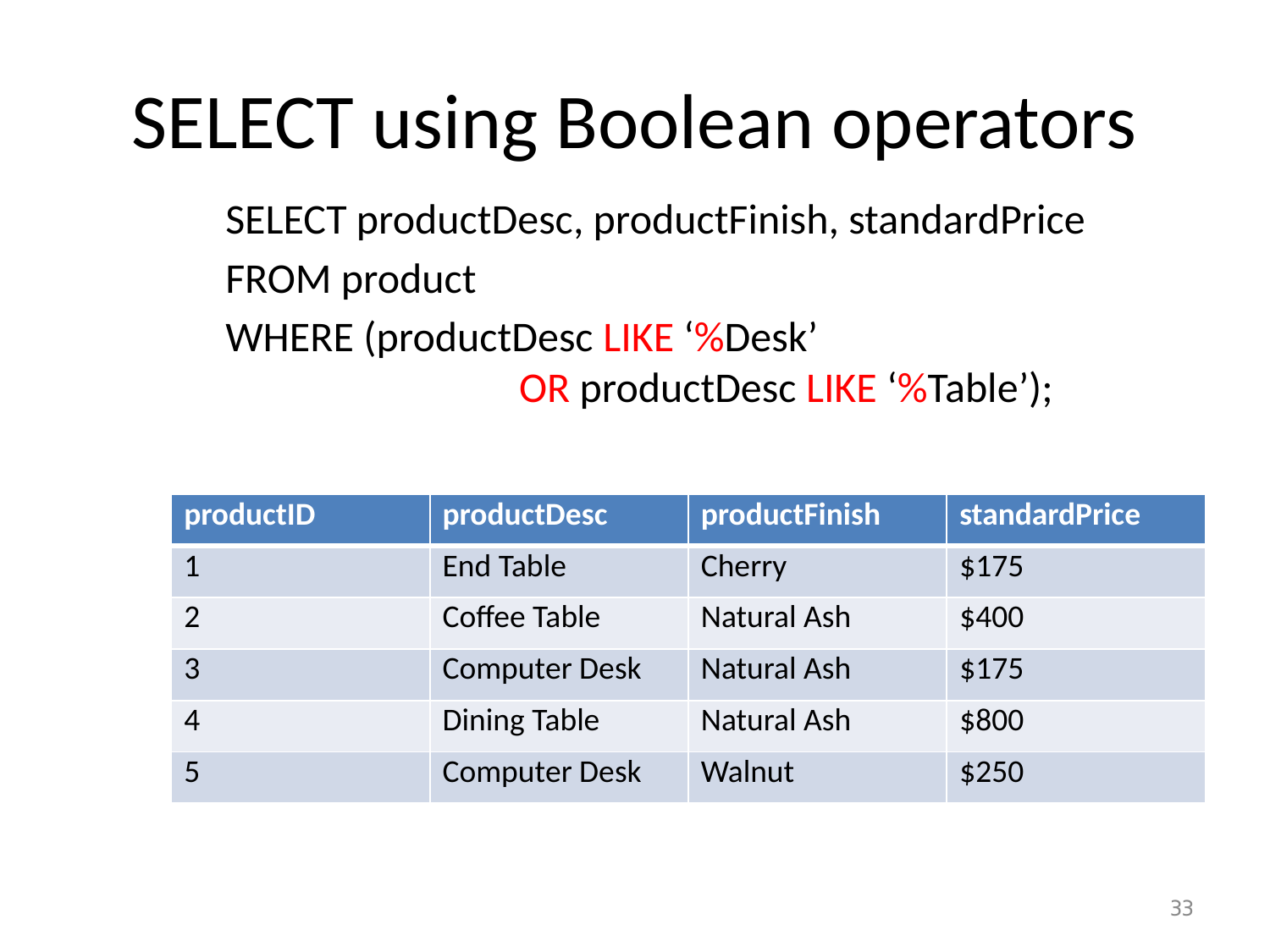

# SELECT using Boolean operators
SELECT productDesc, productFinish, standardPrice
FROM product
WHERE (productDesc LIKE ‘%Desk’
		OR productDesc LIKE ‘%Table’);

| productID | productDesc | productFinish | standardPrice |
| --- | --- | --- | --- |
| 1 | End Table | Cherry | $175 |
| 2 | Coffee Table | Natural Ash | $400 |
| 3 | Computer Desk | Natural Ash | $175 |
| 4 | Dining Table | Natural Ash | $800 |
| 5 | Computer Desk | Walnut | $250 |
33